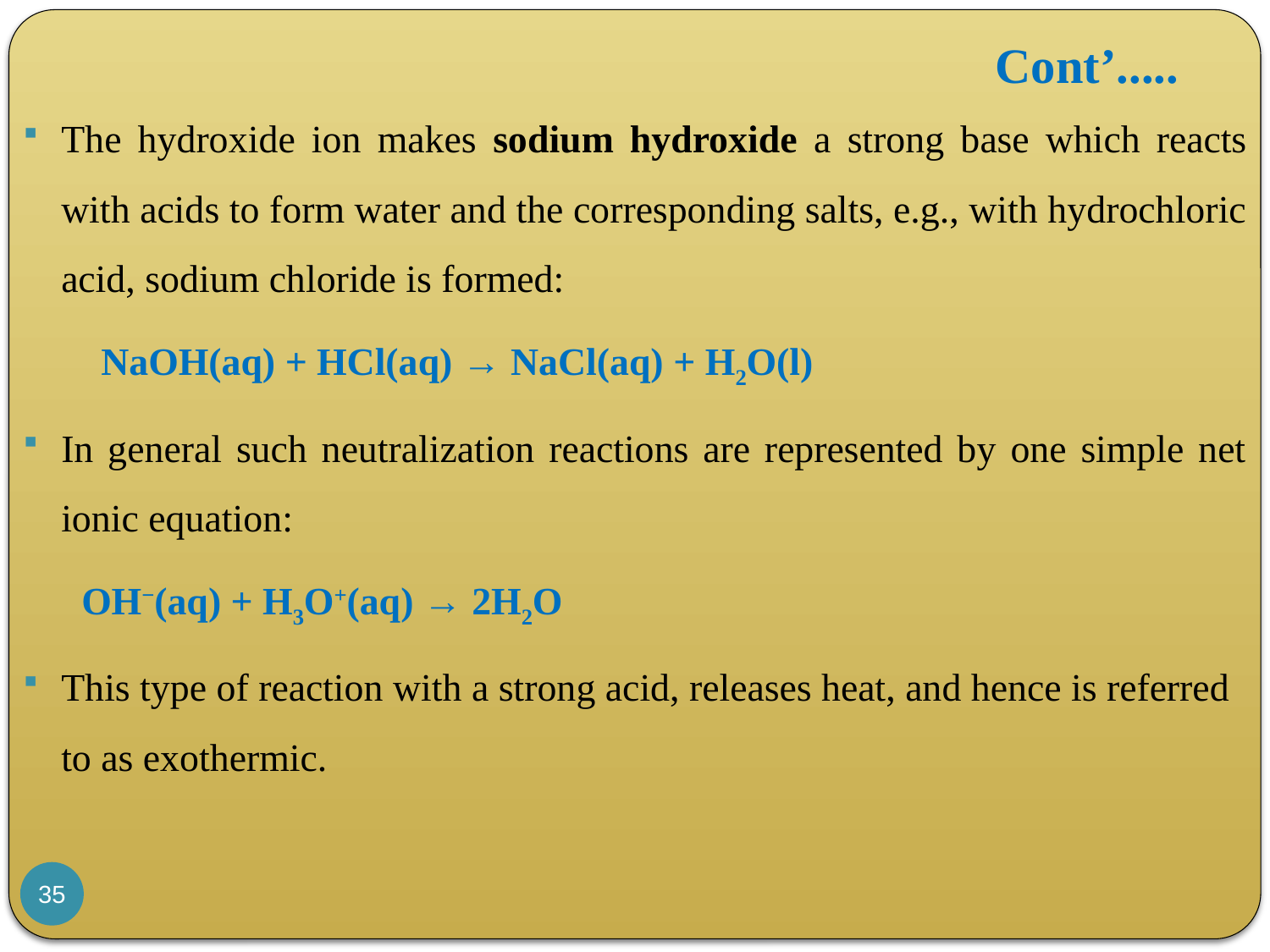

# Cont’.....
The hydroxide ion makes sodium hydroxide a strong base which reacts with acids to form water and the corresponding salts, e.g., with hydrochloric acid, sodium chloride is formed:
        NaOH(aq) + HCl(aq) → NaCl(aq) + H2O(l)
In general such neutralization reactions are represented by one simple net ionic equation:
      OH−(aq) + H3O+(aq) → 2H2O
This type of reaction with a strong acid, releases heat, and hence is referred to as exothermic.

35